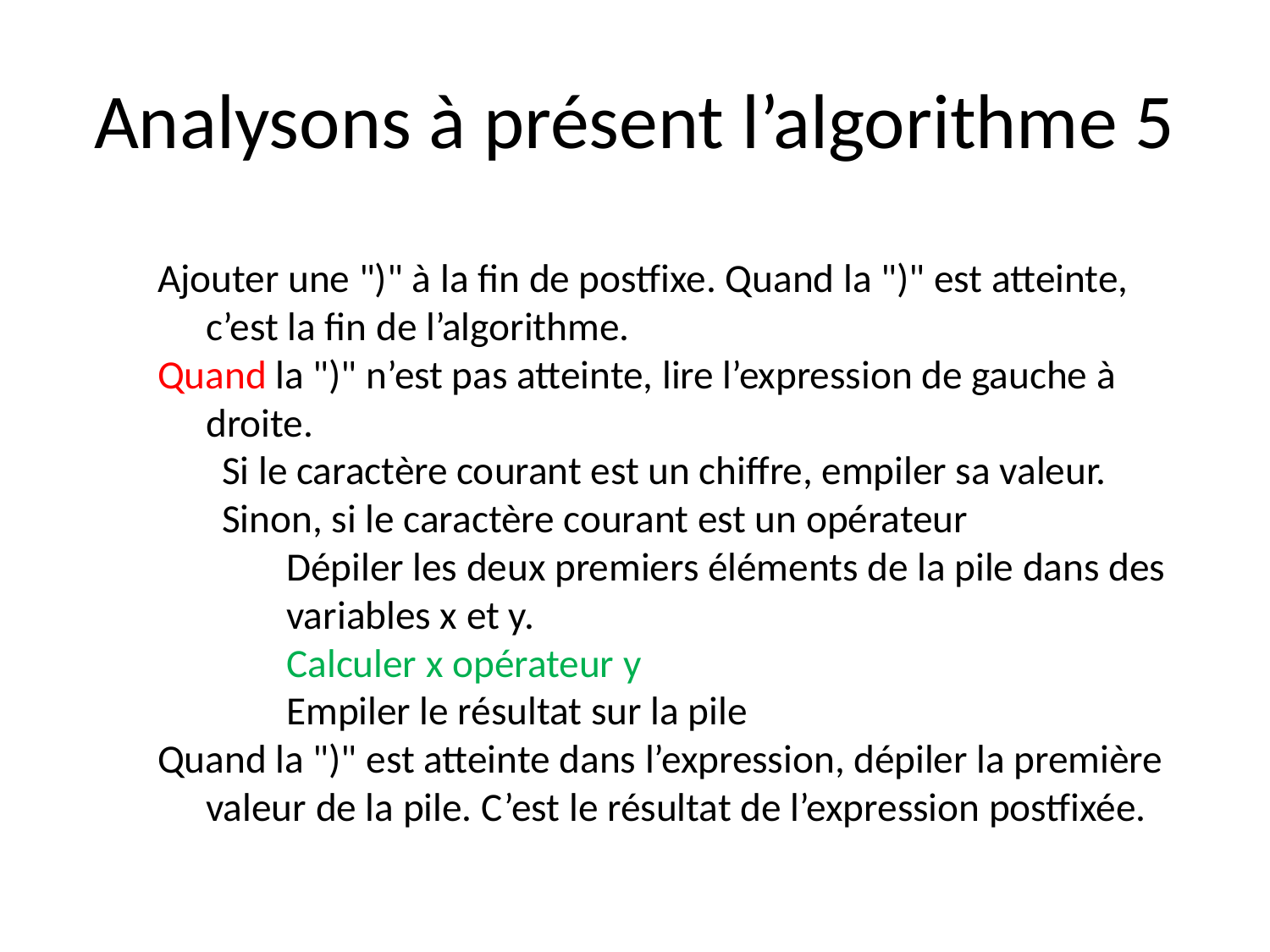

# Analysons à présent l’algorithme 5
Ajouter une ")" à la fin de postfixe. Quand la ")" est atteinte, c’est la fin de l’algorithme.
Quand la ")" n’est pas atteinte, lire l’expression de gauche à droite.
Si le caractère courant est un chiffre, empiler sa valeur.
Sinon, si le caractère courant est un opérateur
Dépiler les deux premiers éléments de la pile dans des variables x et y.
Calculer x opérateur y
Empiler le résultat sur la pile
Quand la ")" est atteinte dans l’expression, dépiler la première valeur de la pile. C’est le résultat de l’expression postfixée.